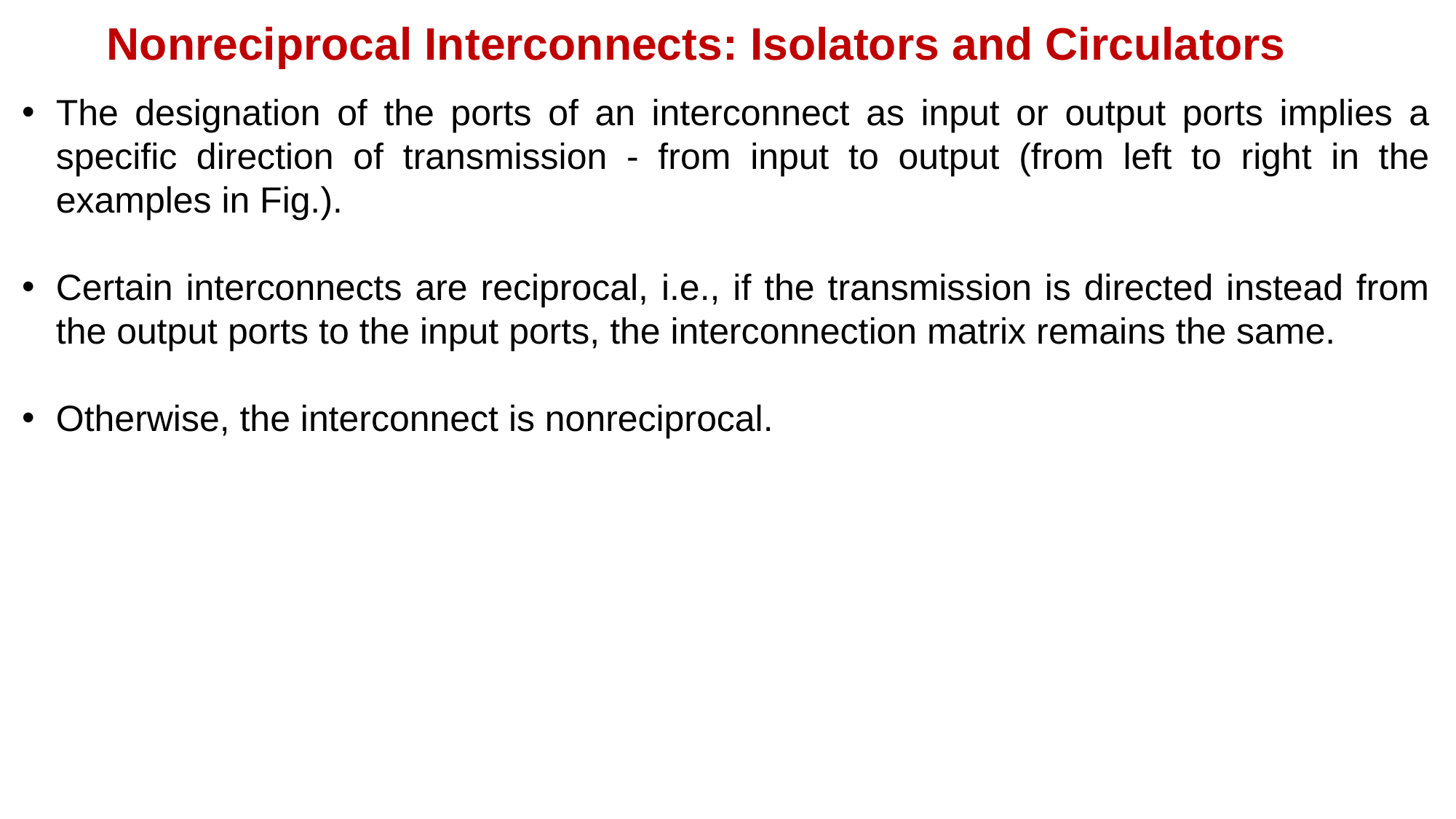

Nonreciprocal Interconnects: Isolators and Circulators
The designation of the ports of an interconnect as input or output ports implies a specific direction of transmission - from input to output (from left to right in the examples in Fig.).

Certain interconnects are reciprocal, i.e., if the transmission is directed instead from the output ports to the input ports, the interconnection matrix remains the same.

Otherwise, the interconnect is nonreciprocal.